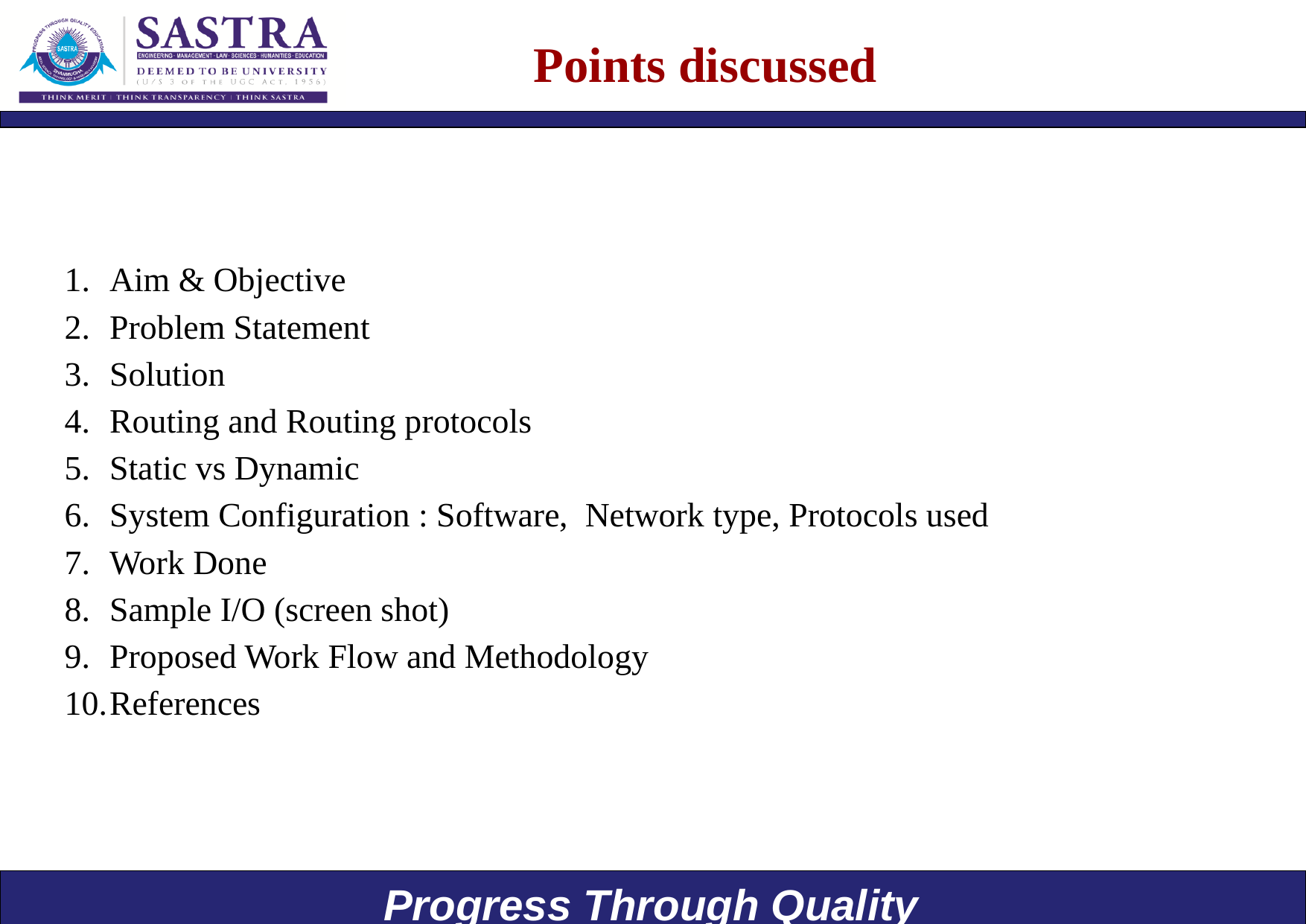

# Points discussed
Aim & Objective
Problem Statement
Solution
Routing and Routing protocols
Static vs Dynamic
System Configuration : Software,  Network type, Protocols used
Work Done
Sample I/O (screen shot)
Proposed Work Flow and Methodology
References